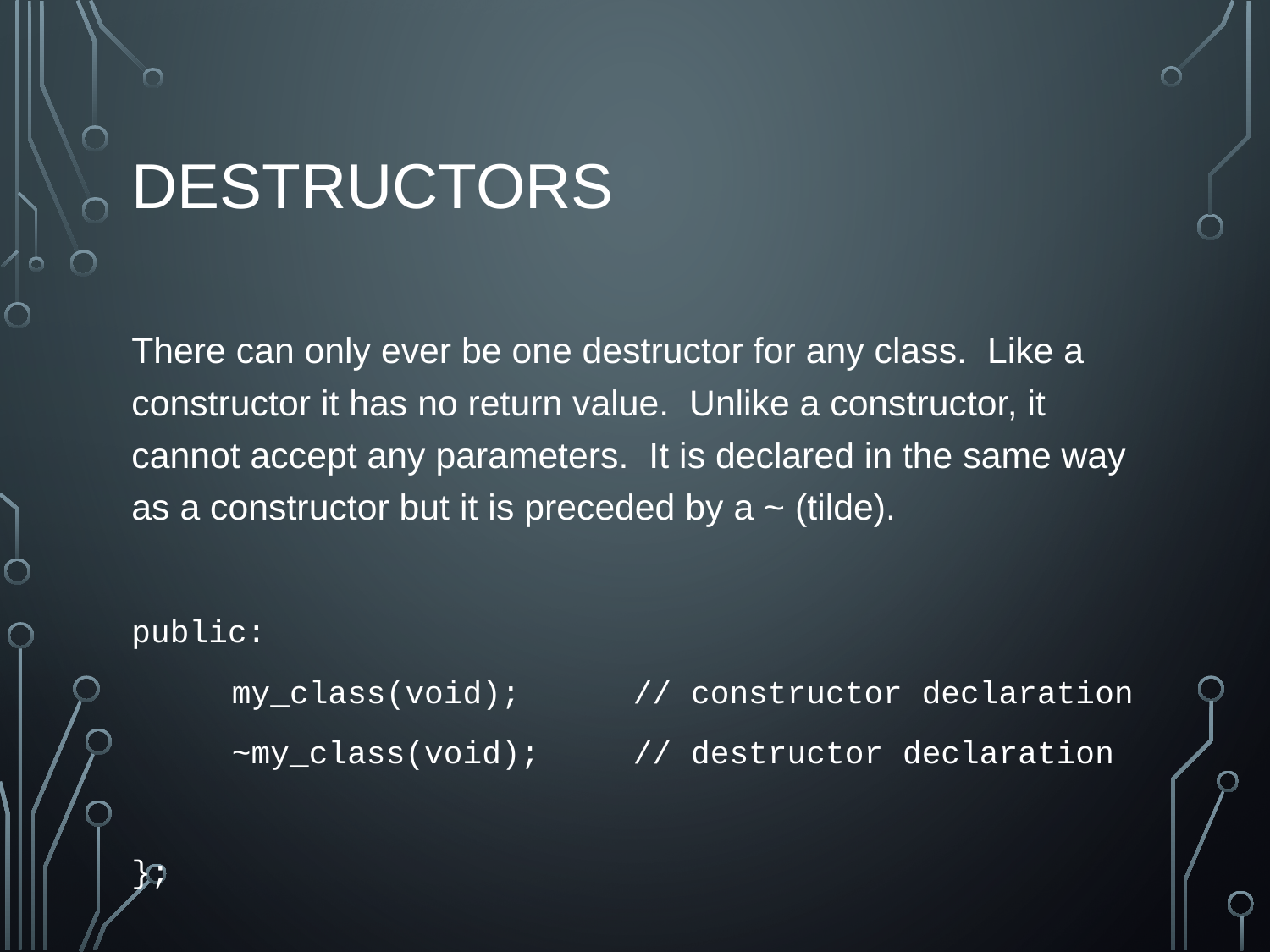

# DESTRUCTORS
There can only ever be one destructor for any class.  Like a constructor it has no return value.  Unlike a constructor, it cannot accept any parameters.  It is declared in the same way as a constructor but it is preceded by a ~ (tilde).

public:
	my_class(void); 	// constructor declaration
	~my_class(void);	// destructor declaration

};